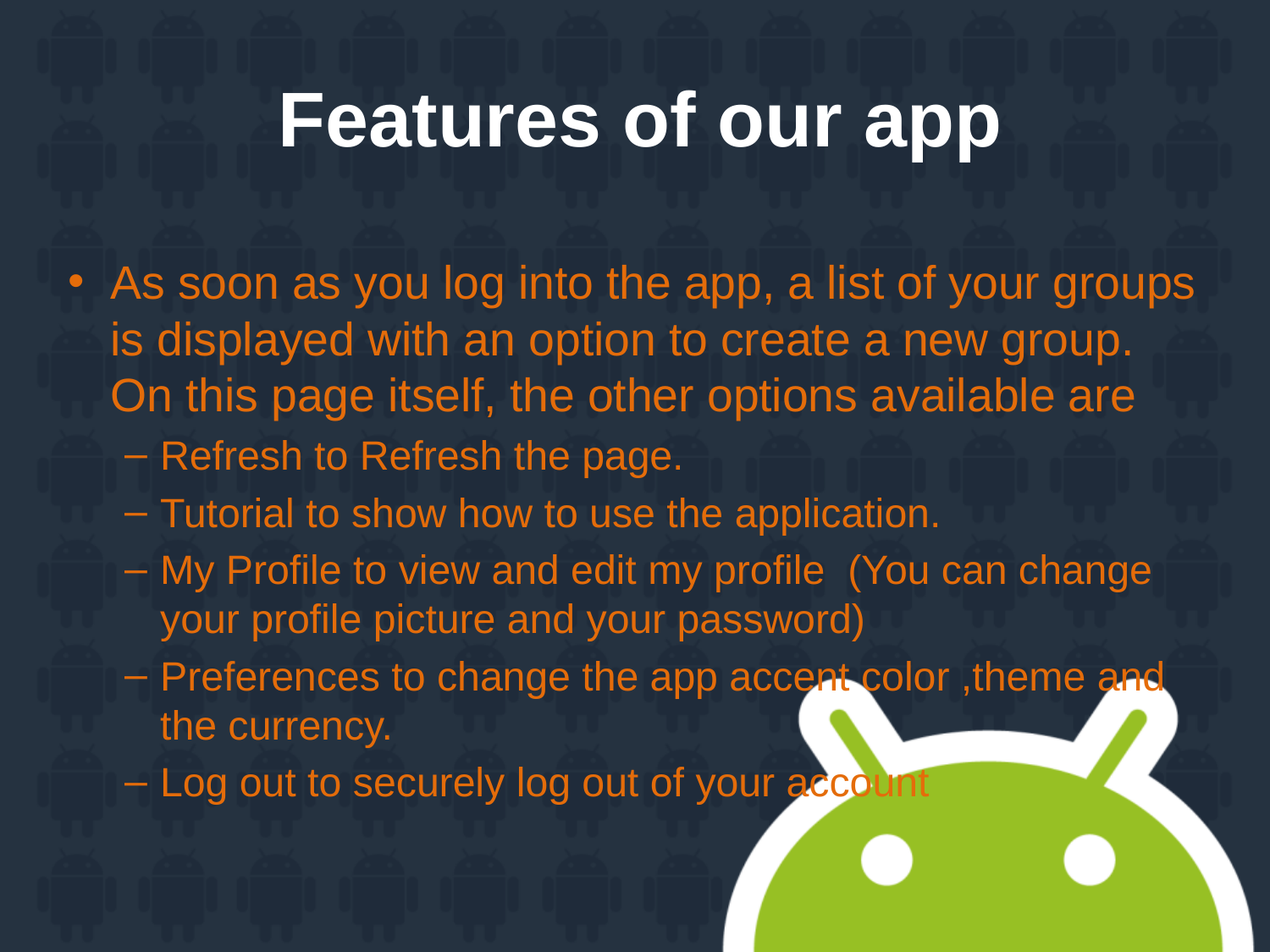

# Features of our app
As soon as you log into the app, a list of your groups is displayed with an option to create a new group. On this page itself, the other options available are
Refresh to Refresh the page.
Tutorial to show how to use the application.
My Profile to view and edit my profile  (You can change your profile picture and your password)
Preferences to change the app accent color ,theme and the currency.
Log out to securely log out of your account